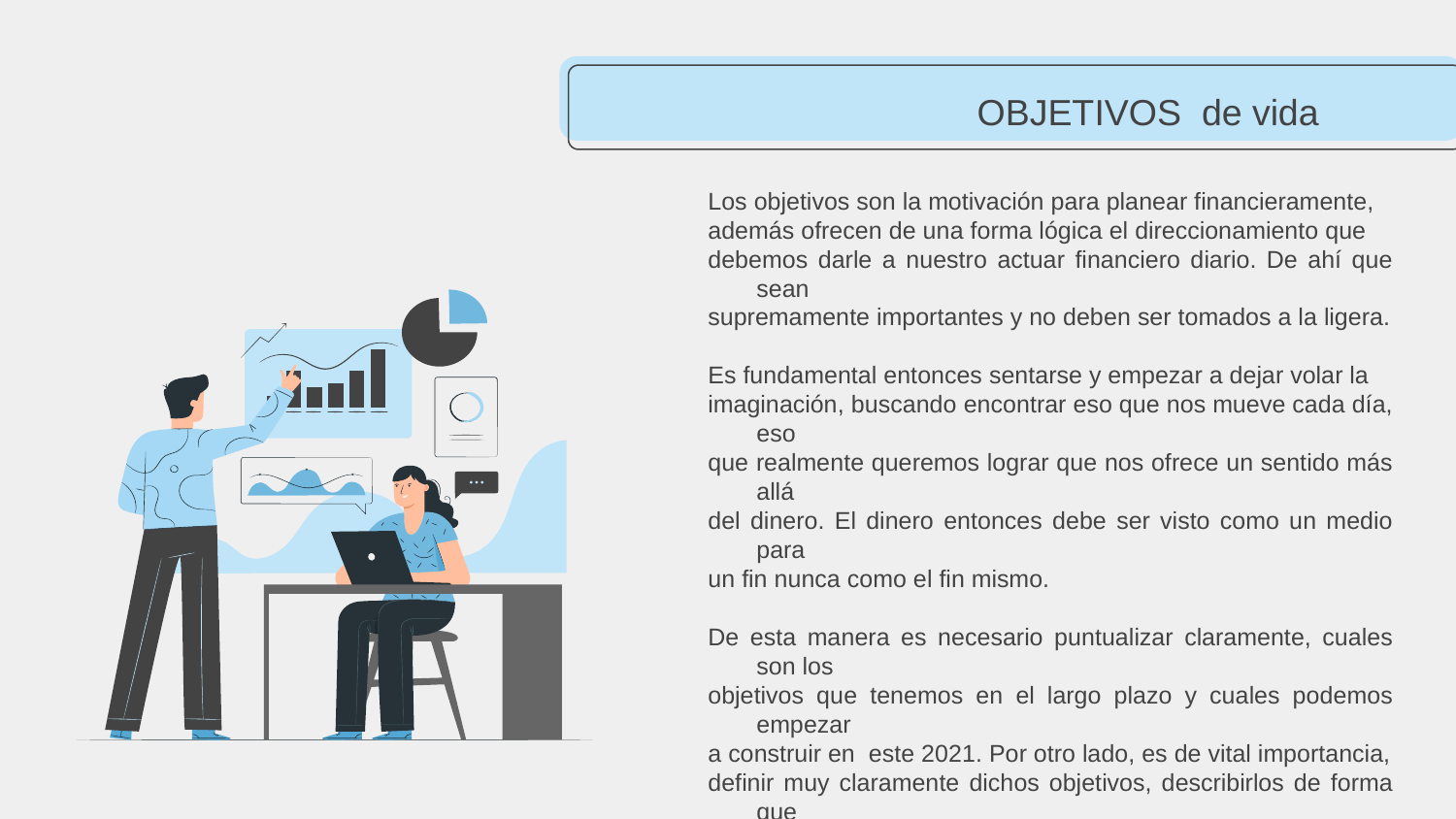

OBJETIVOS  de vida
Los objetivos son la motivación para planear financieramente,
además ofrecen de una forma lógica el direccionamiento que
debemos darle a nuestro actuar financiero diario. De ahí que sean
supremamente importantes y no deben ser tomados a la ligera.

Es fundamental entonces sentarse y empezar a dejar volar la
imaginación, buscando encontrar eso que nos mueve cada día, eso
que realmente queremos lograr que nos ofrece un sentido más allá
del dinero. El dinero entonces debe ser visto como un medio para
un fin nunca como el fin mismo.

De esta manera es necesario puntualizar claramente, cuales son los
objetivos que tenemos en el largo plazo y cuales podemos empezar
a construir en  este 2021. Por otro lado, es de vital importancia,
definir muy claramente dichos objetivos, describirlos de forma que
no quede duda que tipo de objetivo es: cuánto cuesta, dentro de
cuánto tiempo lo quiero alcanzar, de qué color es, de qué tamaño,
que recursos adicionales del dinero necesito, etc.